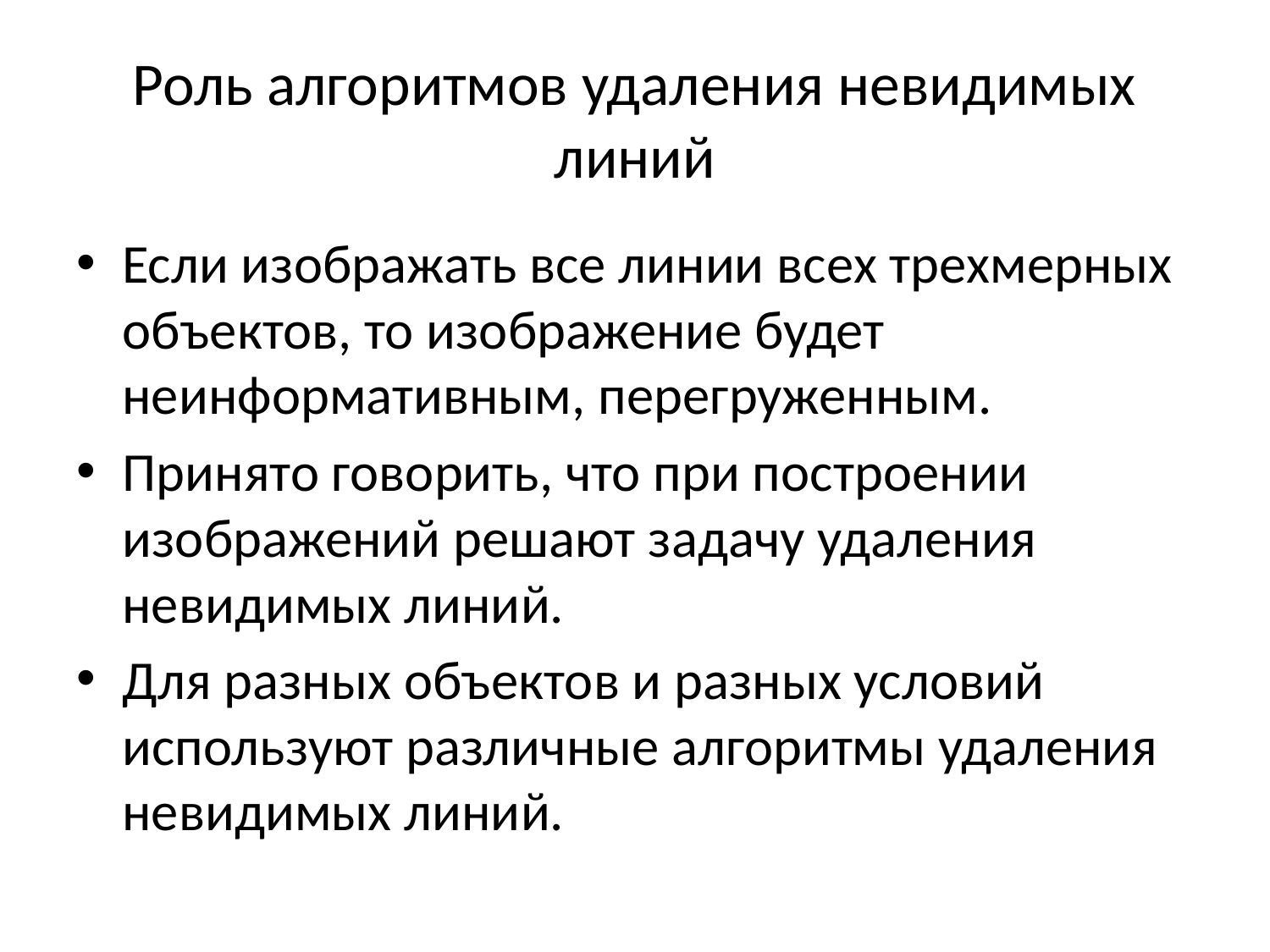

# Роль алгоритмов удаления невидимых линий
Если изображать все линии всех трехмерных объектов, то изображение будет неинформативным, перегруженным.
Принято говорить, что при построении изображений решают задачу удаления невидимых линий.
Для разных объектов и разных условий используют различные алгоритмы удаления невидимых линий.